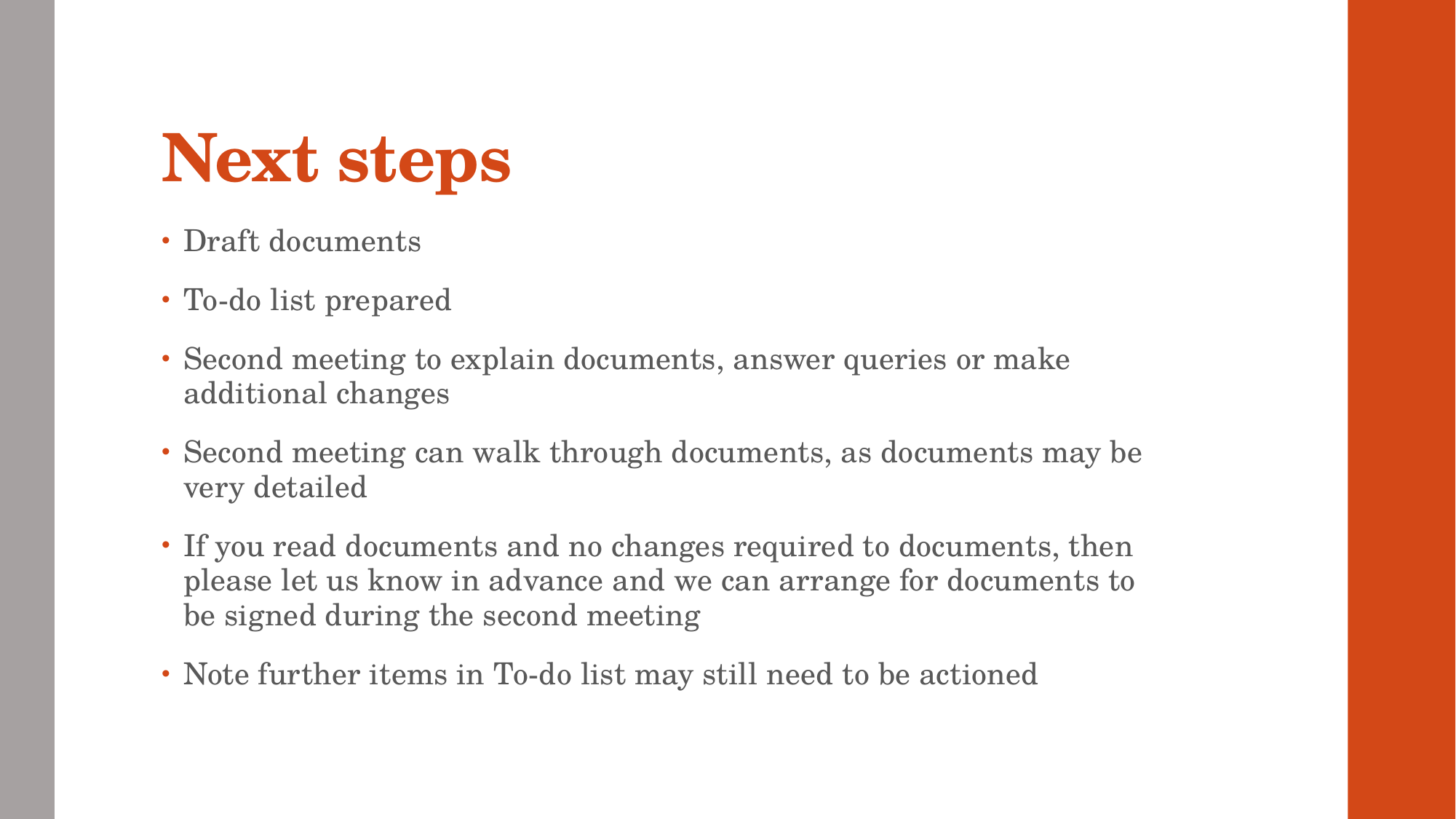

# Next steps
Draft documents
To-do list prepared
Second meeting to explain documents, answer queries or make additional changes
Second meeting can walk through documents, as documents may be very detailed
If you read documents and no changes required to documents, then please let us know in advance and we can arrange for documents to be signed during the second meeting
Note further items in To-do list may still need to be actioned